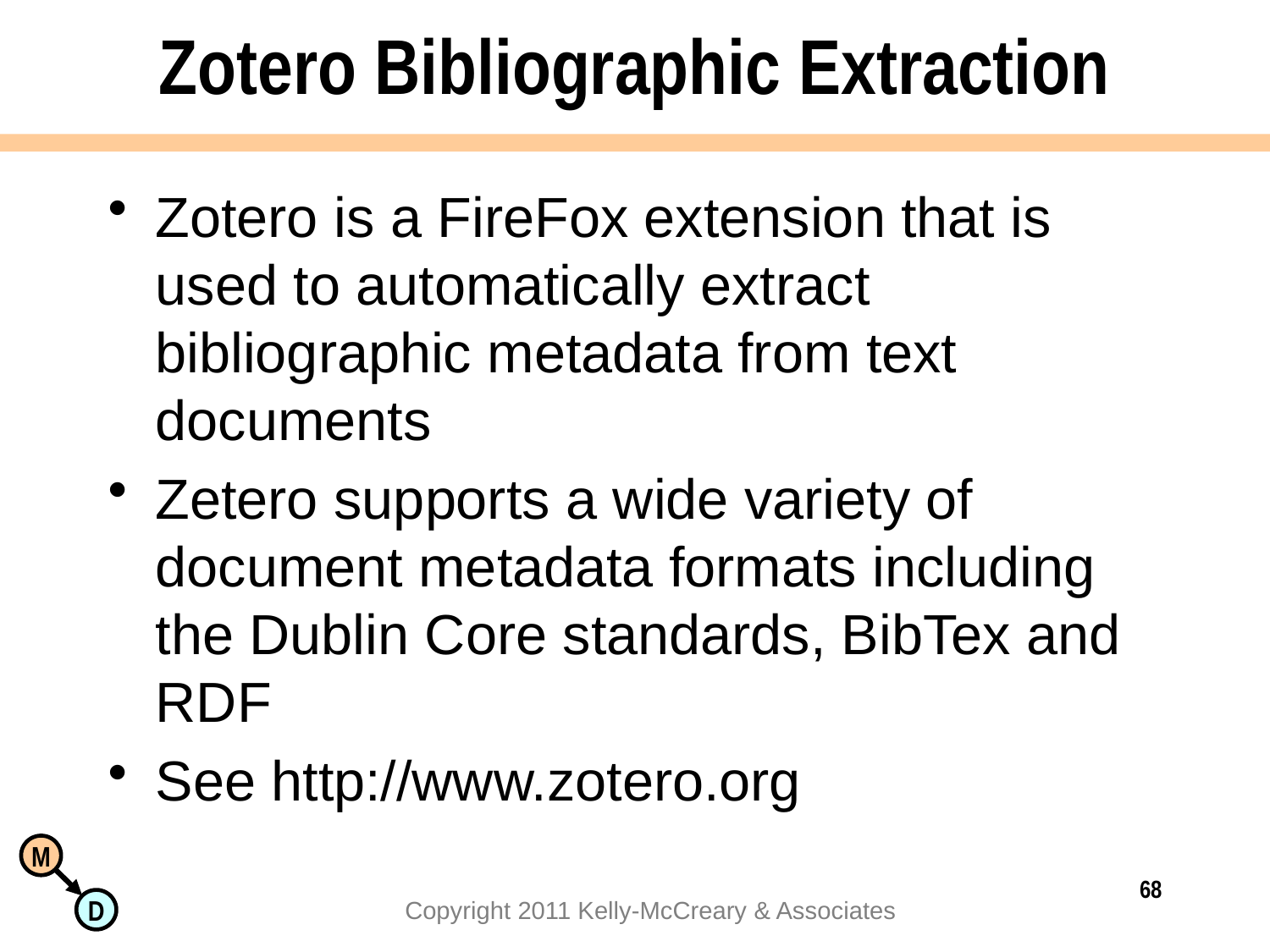

# Zotero Bibliographic Extraction
Zotero is a FireFox extension that is used to automatically extract bibliographic metadata from text documents
Zetero supports a wide variety of document metadata formats including the Dublin Core standards, BibTex and RDF
See http://www.zotero.org

68
Copyright 2011 Kelly-McCreary & Associates